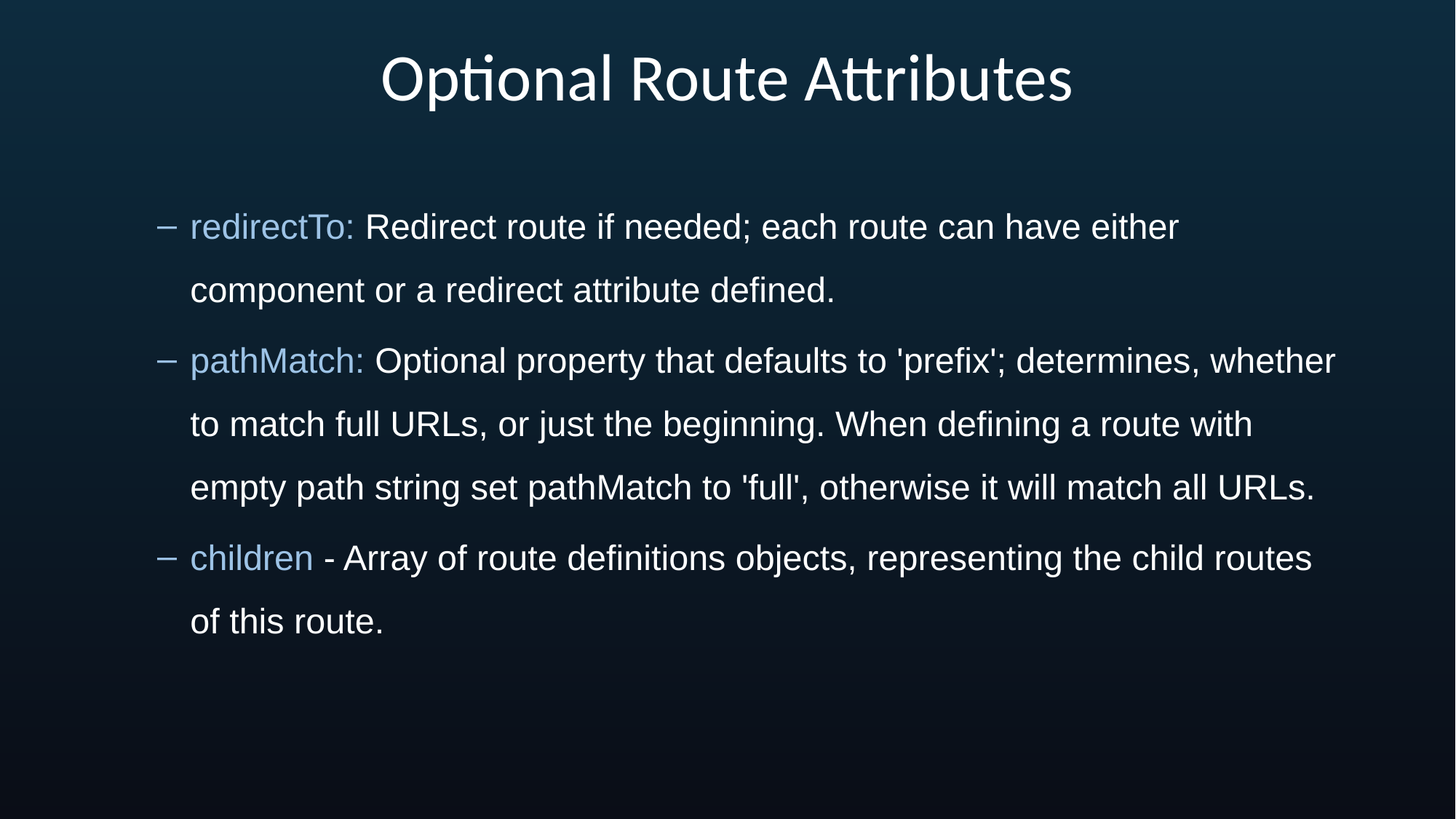

# Optional Route Attributes
redirectTo: Redirect route if needed; each route can have either component or a redirect attribute defined.
pathMatch: Optional property that defaults to 'prefix'; determines, whether to match full URLs, or just the beginning. When defining a route with empty path string set pathMatch to 'full', otherwise it will match all URLs.
children - Array of route definitions objects, representing the child routes of this route.